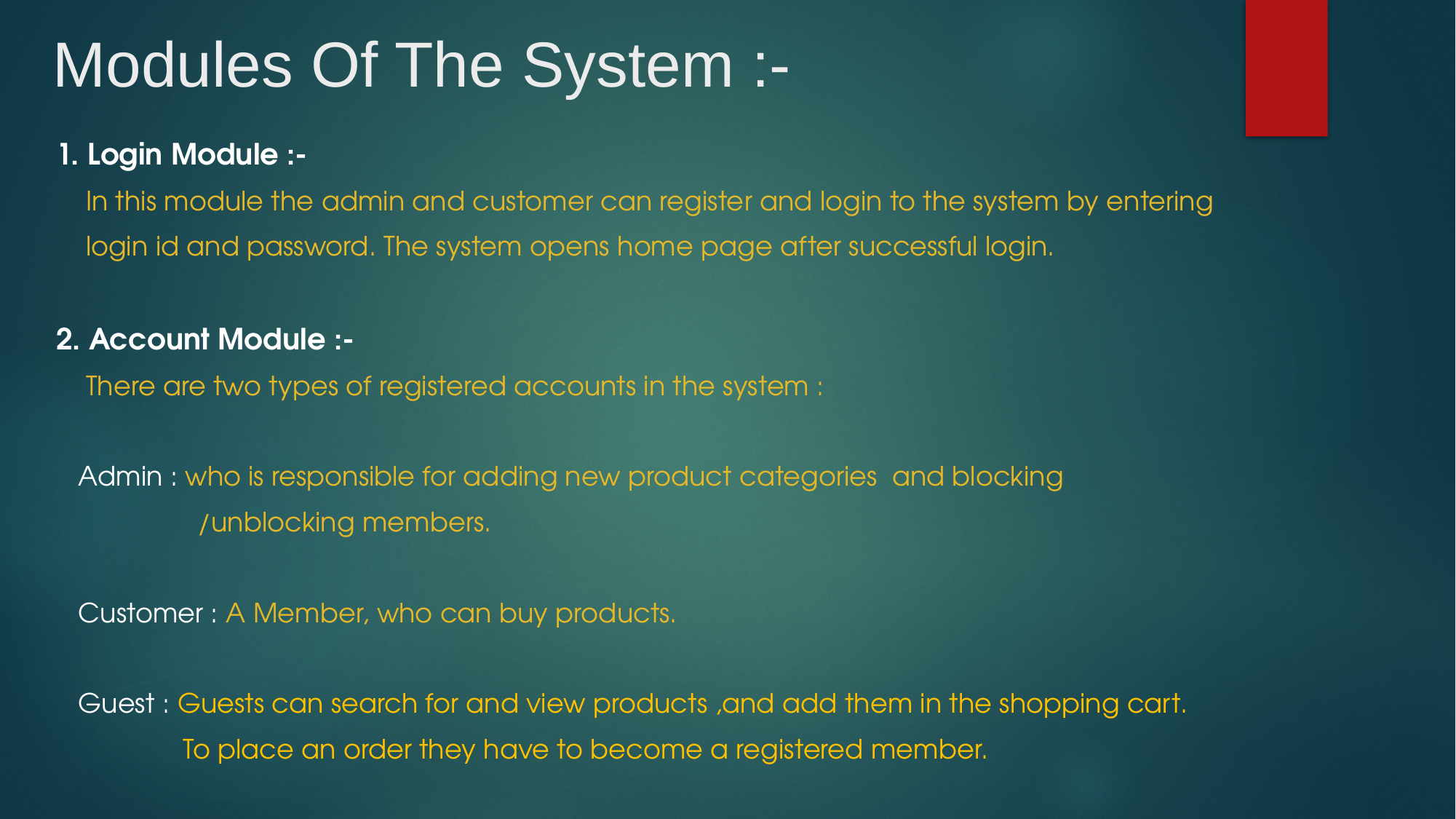

# Modules Of The System :-
1. Login Module :-
    In this module the admin and customer can register and login to the system by entering
    login id and password. The system opens home page after successful login.

2. Account Module :-
    There are two types of registered accounts in the system :

   Admin : who is responsible for adding new product categories  and blocking
                   /unblocking members.

   Customer : A Member, who can buy products.

   Guest : Guests can search for and view products ,and add them in the shopping cart.
                 To place an order they have to become a registered member.